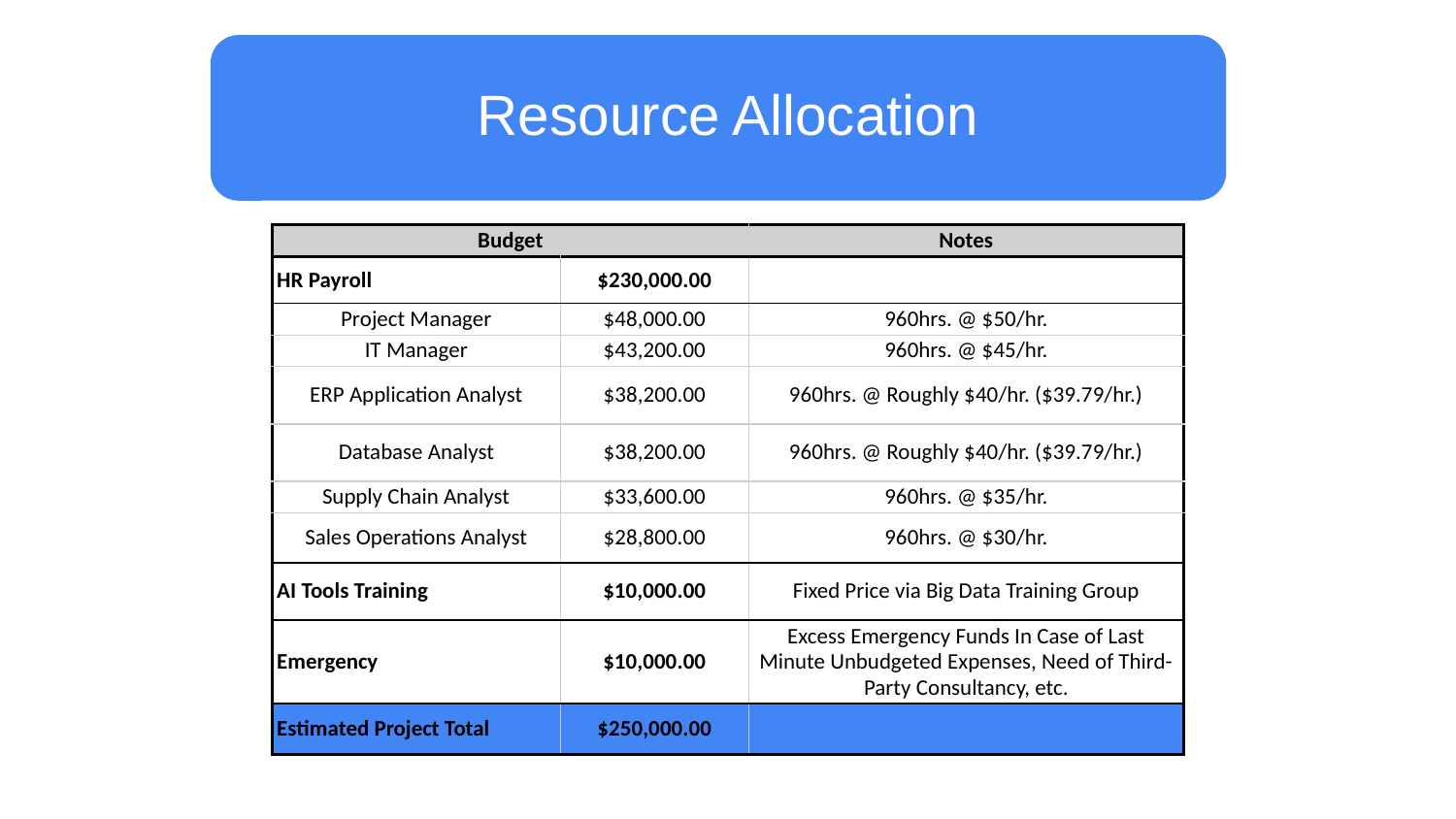

Resource Allocation
| Budget |  | Notes |
| --- | --- | --- |
| HR Payroll | $230,000.00 |  |
| Project Manager | $48,000.00 | 960hrs. @ $50/hr. |
| IT Manager | $43,200.00 | 960hrs. @ $45/hr. |
| ERP Application Analyst | $38,200.00 | 960hrs. @ Roughly $40/hr. ($39.79/hr.) |
| Database Analyst | $38,200.00 | 960hrs. @ Roughly $40/hr. ($39.79/hr.) |
| Supply Chain Analyst | $33,600.00 | 960hrs. @ $35/hr. |
| Sales Operations Analyst | $28,800.00 | 960hrs. @ $30/hr. |
| AI Tools Training | $10,000.00 | Fixed Price via Big Data Training Group |
| Emergency | $10,000.00 | Excess Emergency Funds In Case of Last Minute Unbudgeted Expenses, Need of Third-Party Consultancy, etc. |
| Estimated Project Total | $250,000.00 |  |